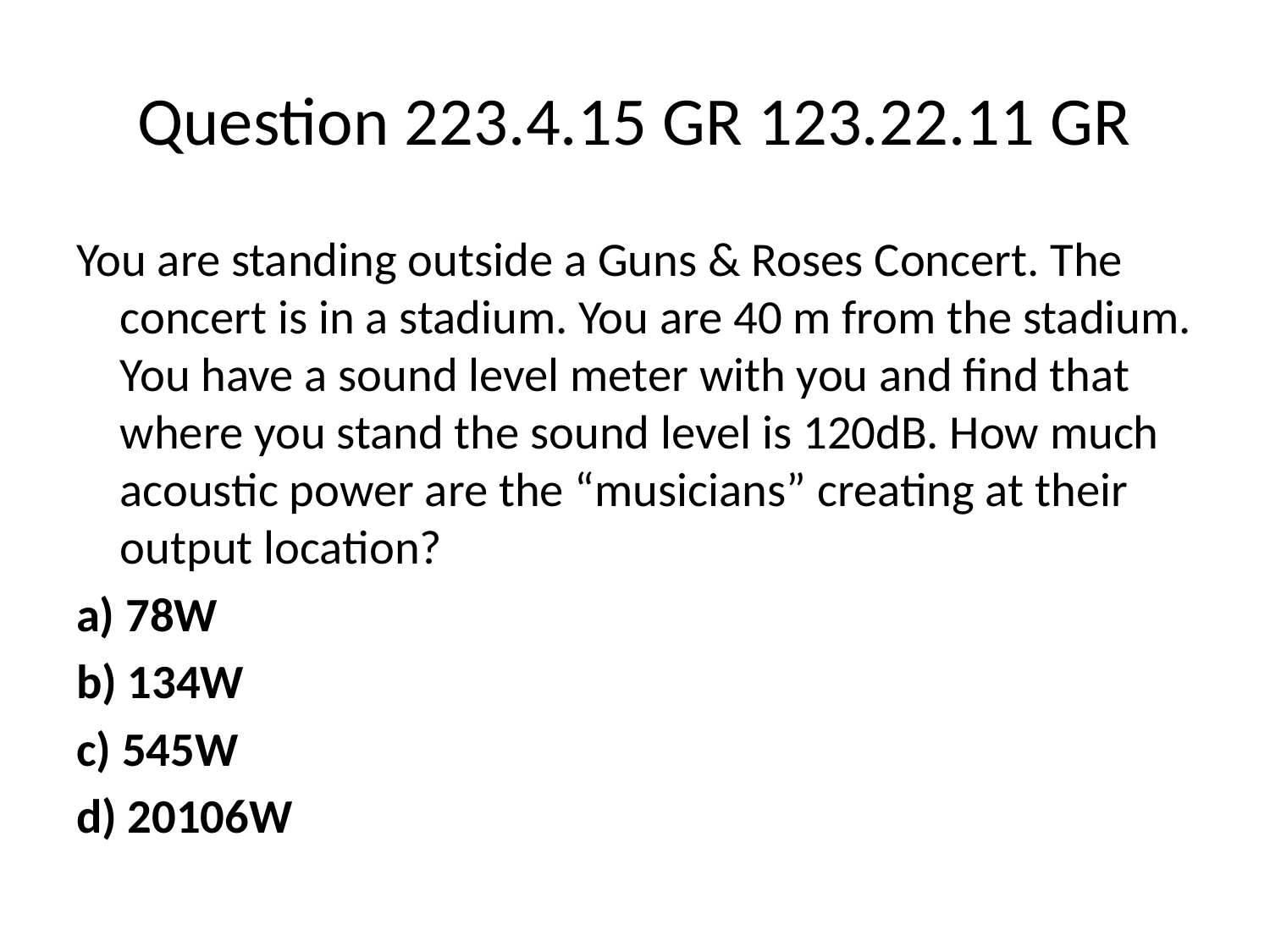

# Question 223.4.15 GR 123.22.11 GR
You are standing outside a Guns & Roses Concert. The concert is in a stadium. You are 40 m from the stadium. You have a sound level meter with you and find that where you stand the sound level is 120dB. How much acoustic power are the “musicians” creating at their output location?
a) 78W
b) 134W
c) 545W
d) 20106W